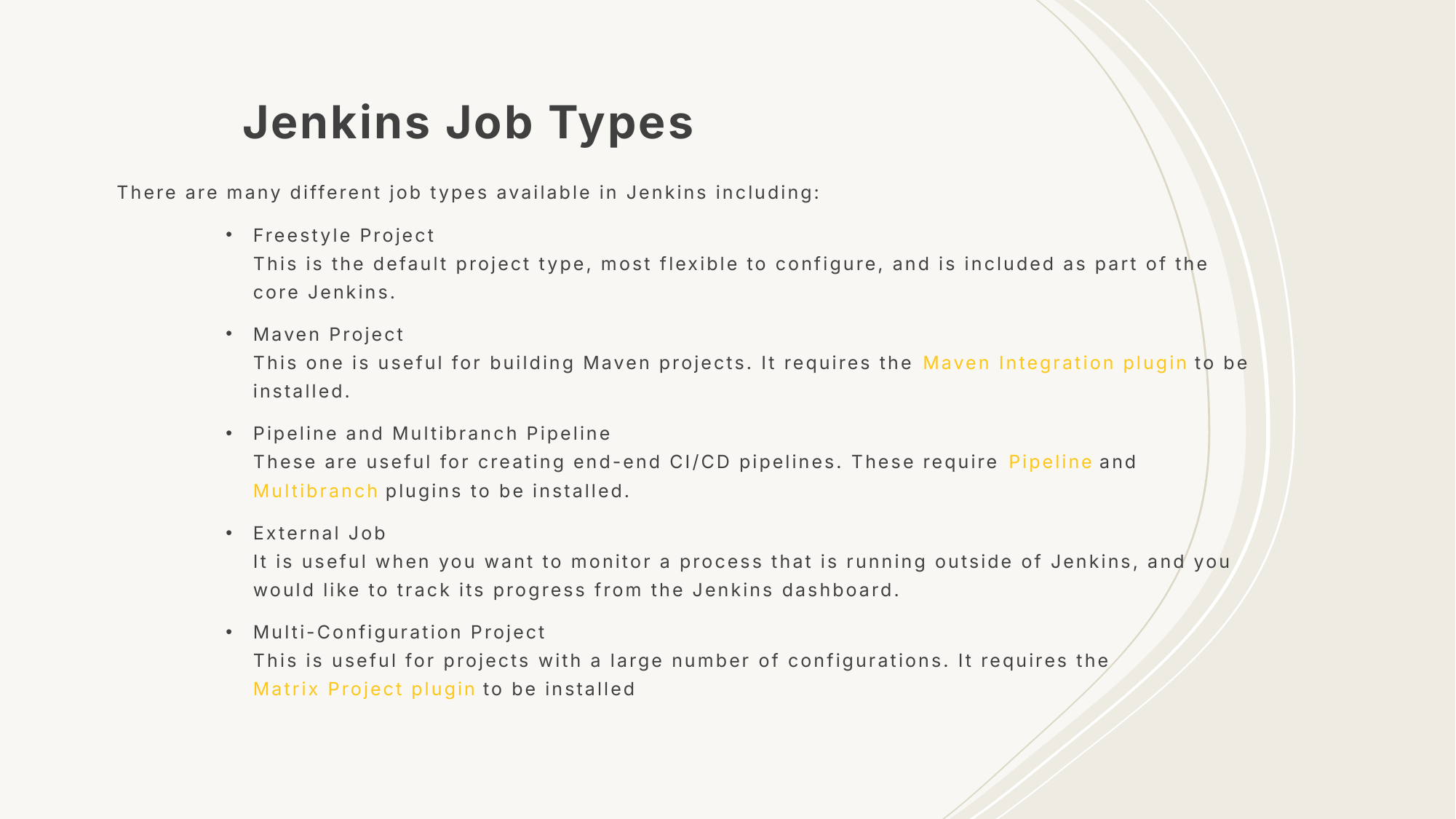

# Jenkins Job Types
There are many different job types available in Jenkins including:
Freestyle Project
This is the default project type, most flexible to configure, and is included as part of the core Jenkins.
Maven Project
This one is useful for building Maven projects. It requires the Maven Integration plugin to be installed.
Pipeline and Multibranch Pipeline
These are useful for creating end-end CI/CD pipelines. These require Pipeline and Multibranch plugins to be installed.
External Job
It is useful when you want to monitor a process that is running outside of Jenkins, and you would like to track its progress from the Jenkins dashboard.
Multi-Configuration Project
This is useful for projects with a large number of configurations. It requires the Matrix Project plugin to be installed